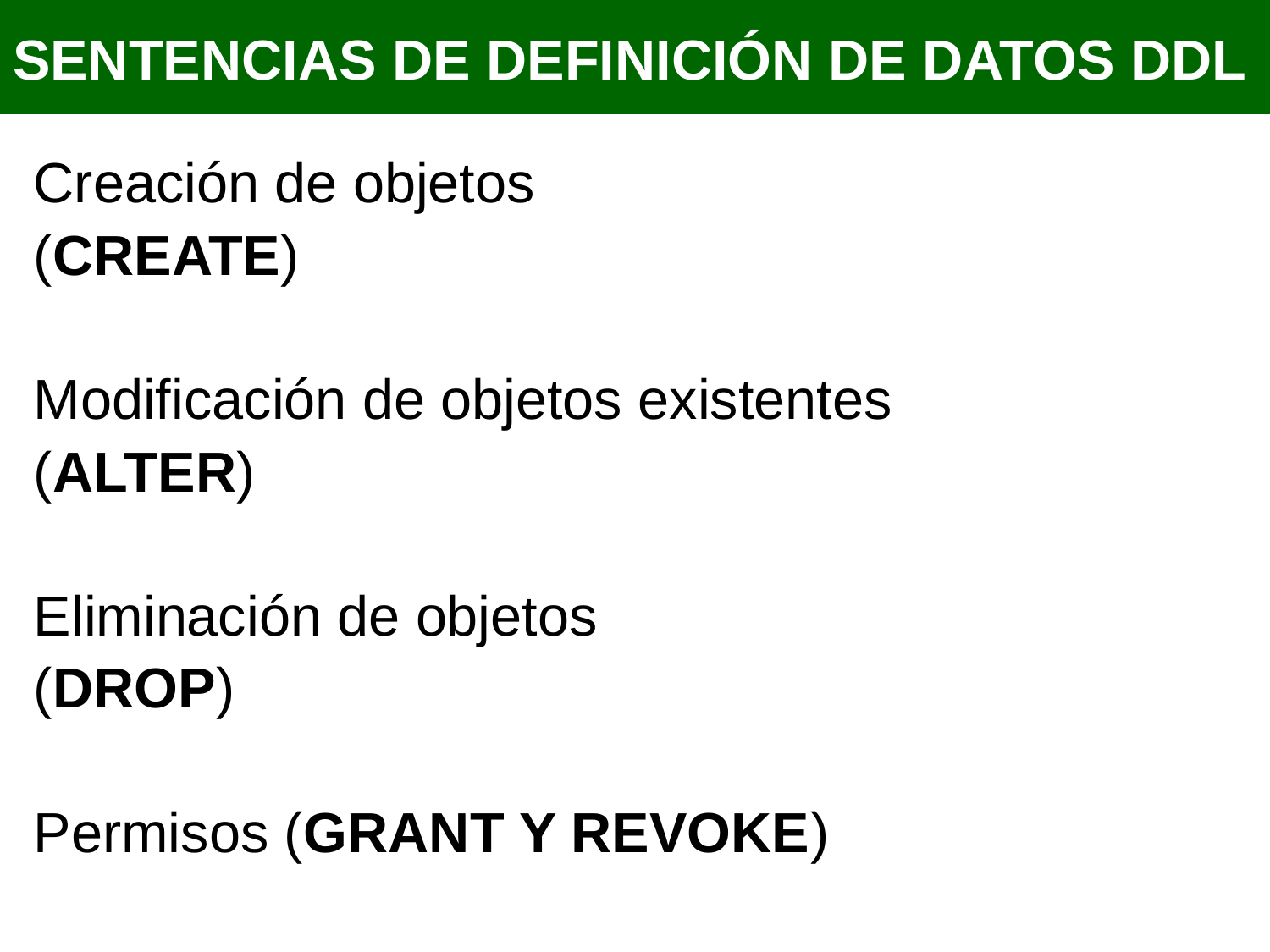

# SENTENCIAS DE DEFINICIÓN DE DATOS DDL
Creación de objetos
(CREATE)

Modificación de objetos existentes
(ALTER)

Eliminación de objetos
(DROP)

Permisos (GRANT Y REVOKE)